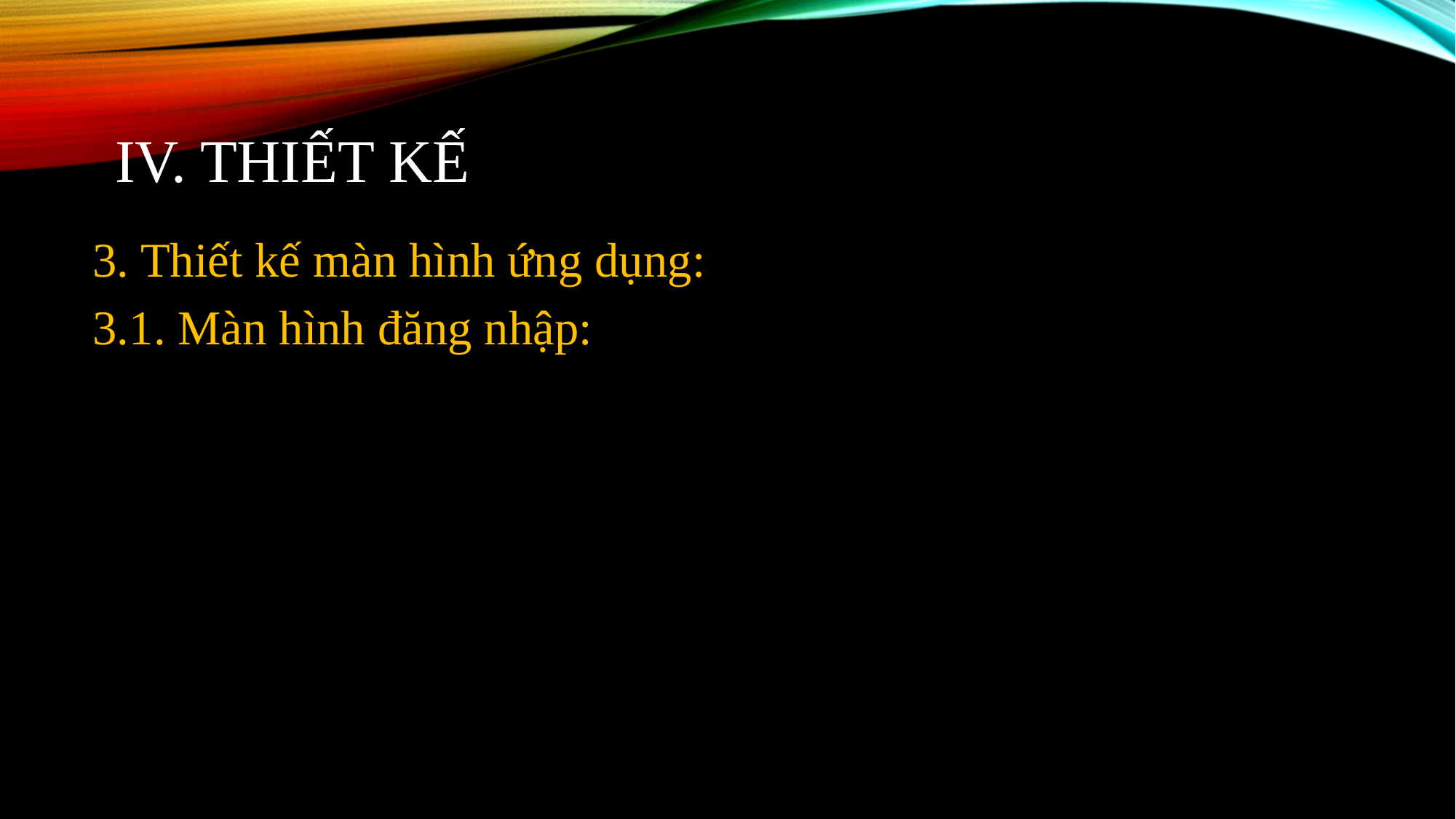

# IV. Thiết kế
3. Thiết kế màn hình ứng dụng:
3.1. Màn hình đăng nhập: